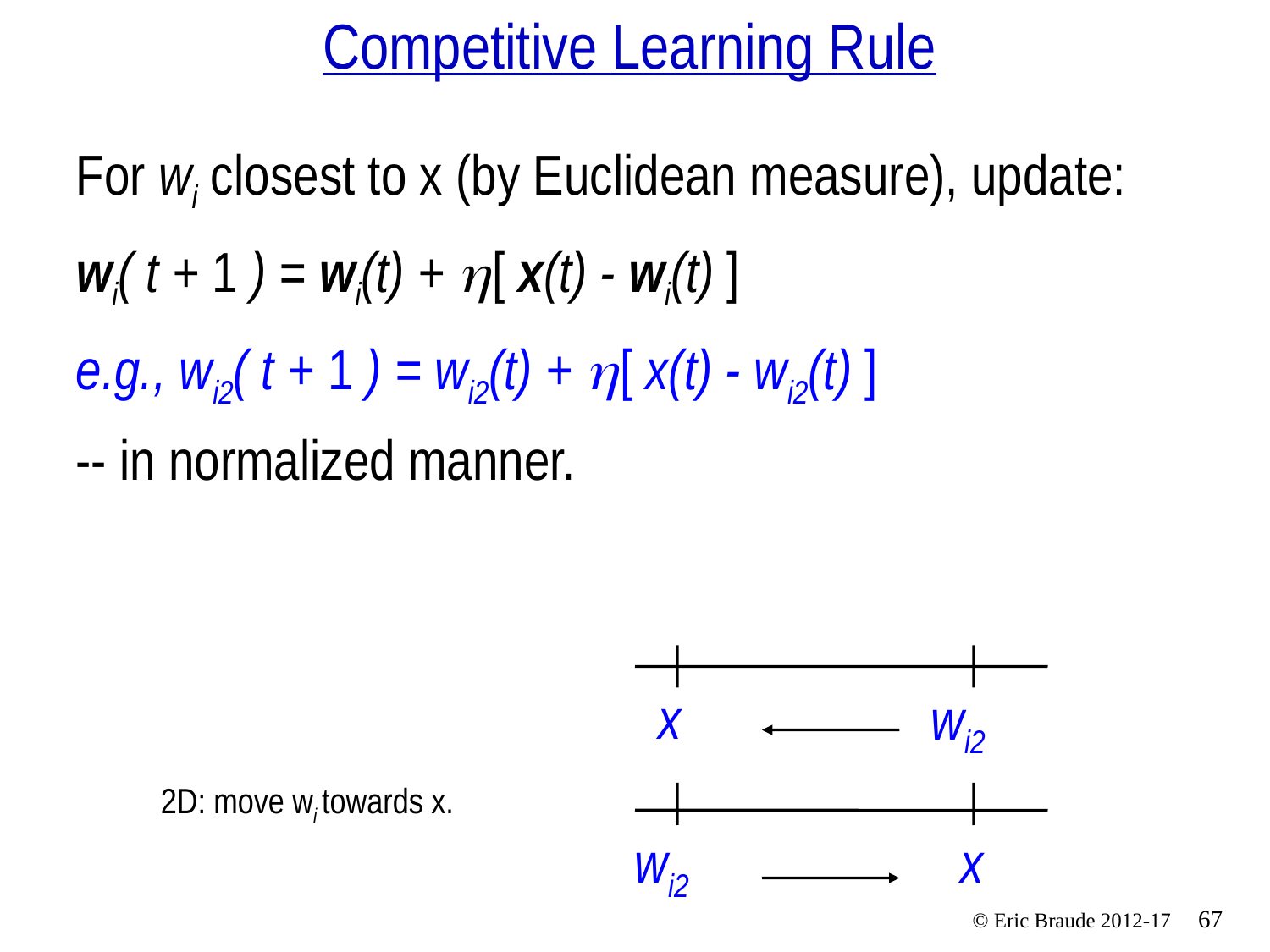

# Competitive Learning Rule
For wi closest to x (by Euclidean measure), update:
wi( t + 1 ) = wi(t) + η[ x(t) - wi(t) ]
e.g., wi2( t + 1 ) = wi2(t) + η[ x(t) - wi2(t) ]
-- in normalized manner.

x
wi2

2D: move wi towards x.

wi2
x